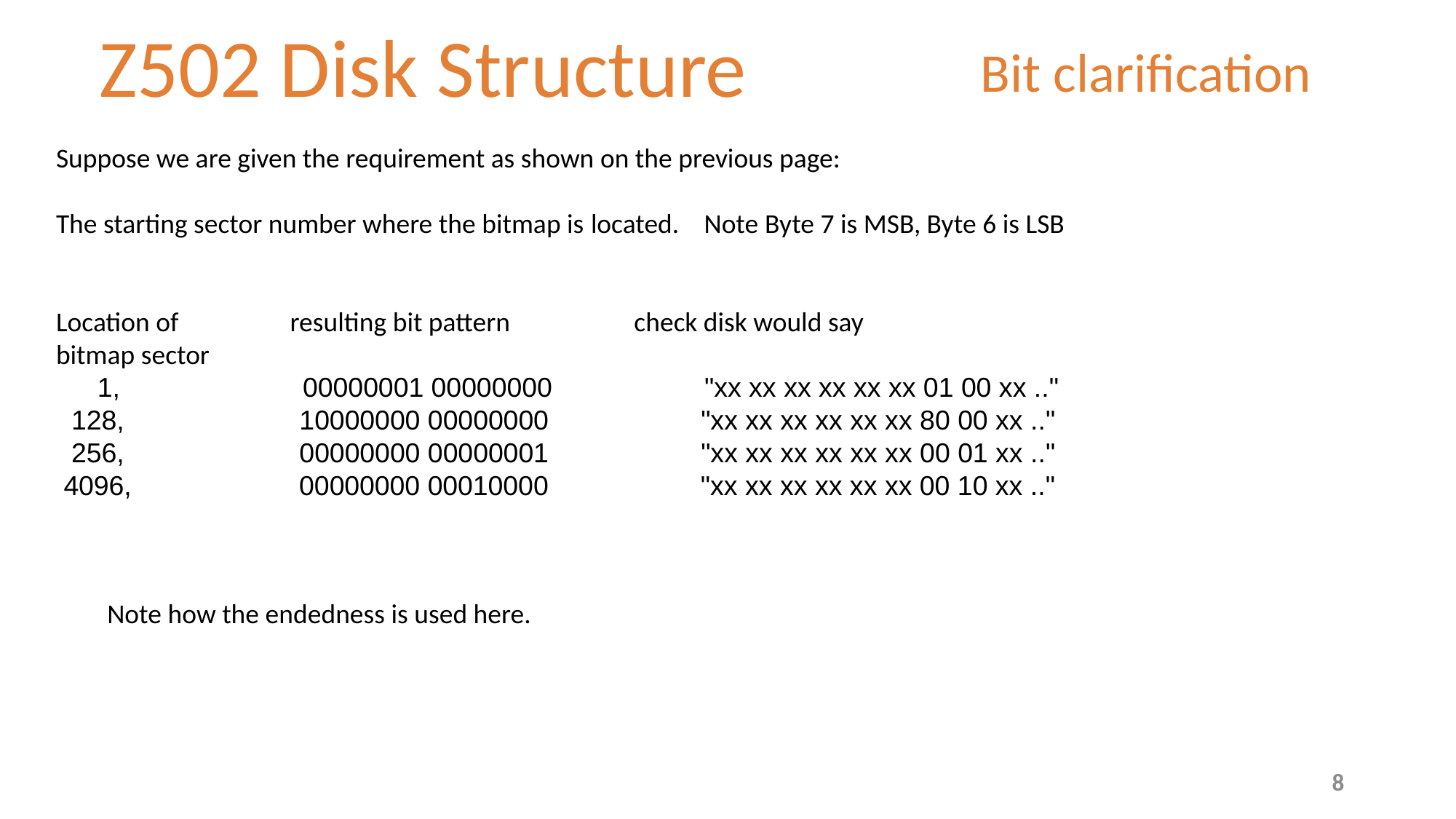

# Z502 Disk Structure
Bit clarification
Suppose we are given the requirement as shown on the previous page:

The starting sector number where the bitmap is located.    Note Byte 7 is MSB, Byte 6 is LSB

Location of                  resulting bit pattern                    check disk would say
bitmap sector
      1,                        00000001 00000000                    "xx xx xx xx xx xx 01 00 xx .."
  128,                       10000000 00000000                    "xx xx xx xx xx xx 80 00 xx .."
  256,                       00000000 00000001                    "xx xx xx xx xx xx 00 01 xx .."
 4096,                      00000000 00010000                    "xx xx xx xx xx xx 00 10 xx .."

Note how the endedness is used here.
8